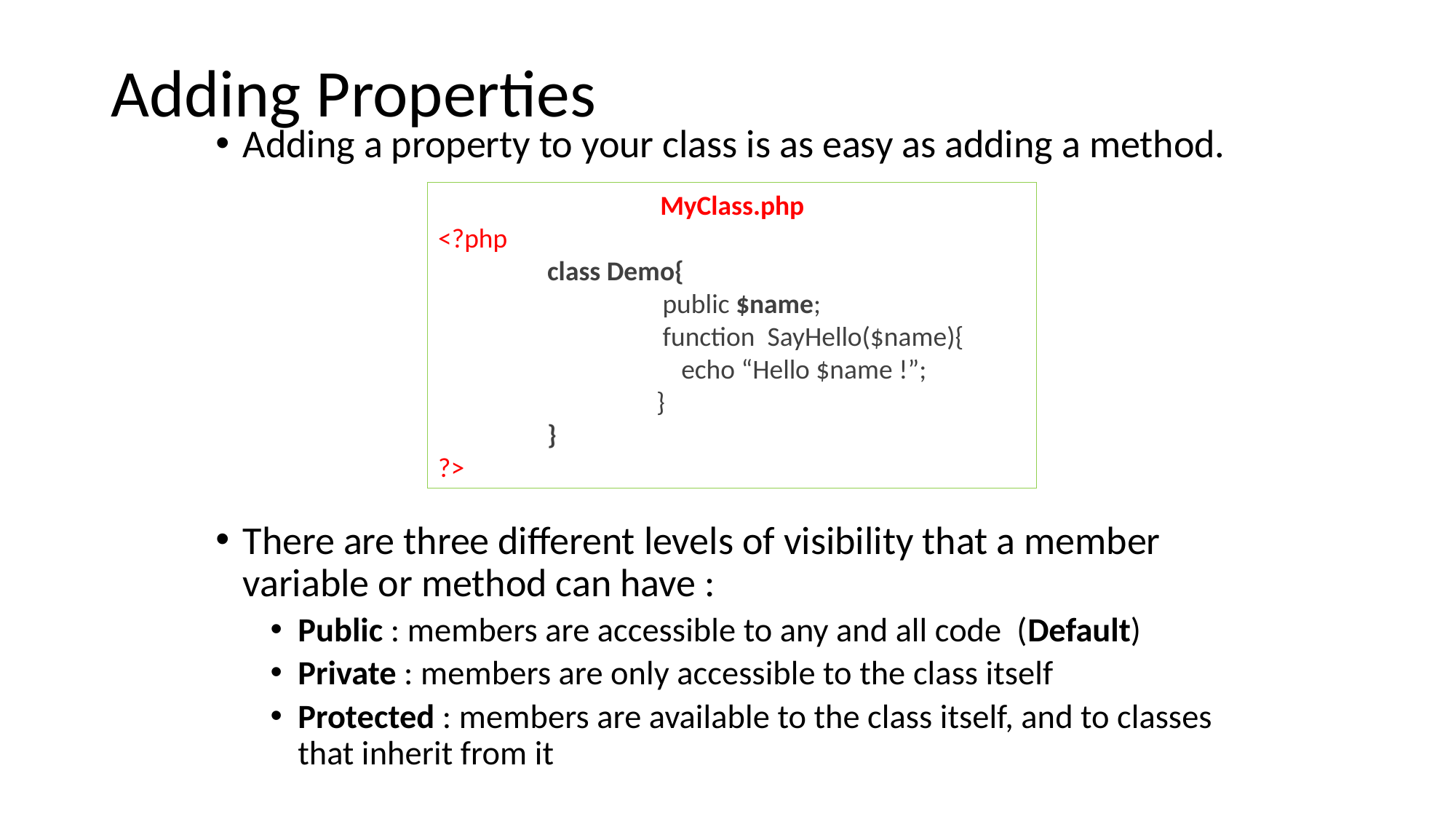

# Adding Properties
Adding a property to your class is as easy as adding a method.

There are three different levels of visibility that a member variable or method can have :
Public : members are accessible to any and all code  (Default)
Private : members are only accessible to the class itself
Protected : members are available to the class itself, and to classes that inherit from it
MyClass.php
<?php
	class Demo{
		 public $name;
		 function  SayHello($name){
    echo “Hello $name !”;
}
	}
?>